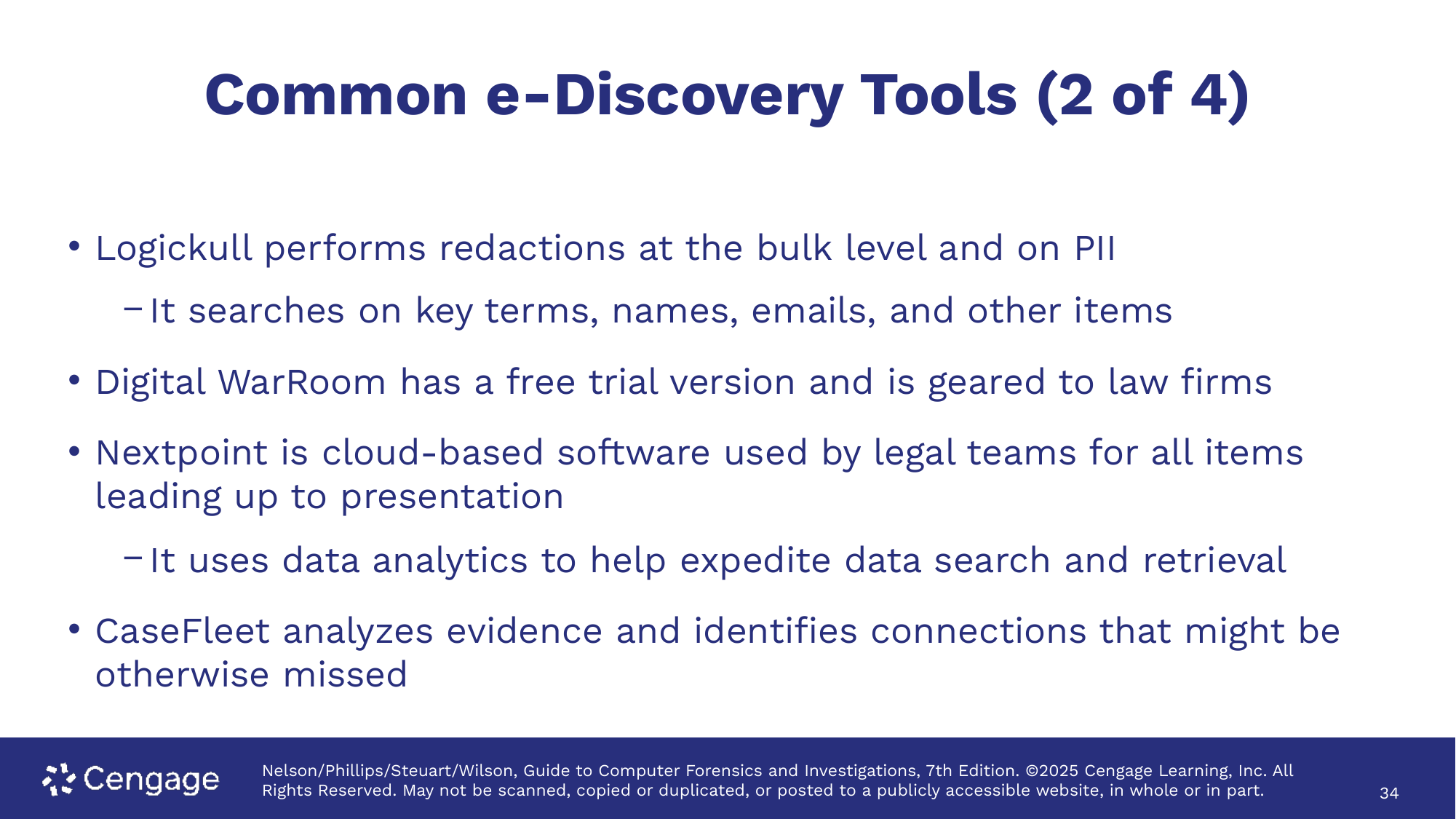

# Common e-Discovery Tools (2 of 4)
Logickull performs redactions at the bulk level and on PII
It searches on key terms, names, emails, and other items
Digital WarRoom has a free trial version and is geared to law firms
Nextpoint is cloud-based software used by legal teams for all items leading up to presentation
It uses data analytics to help expedite data search and retrieval
CaseFleet analyzes evidence and identifies connections that might be otherwise missed